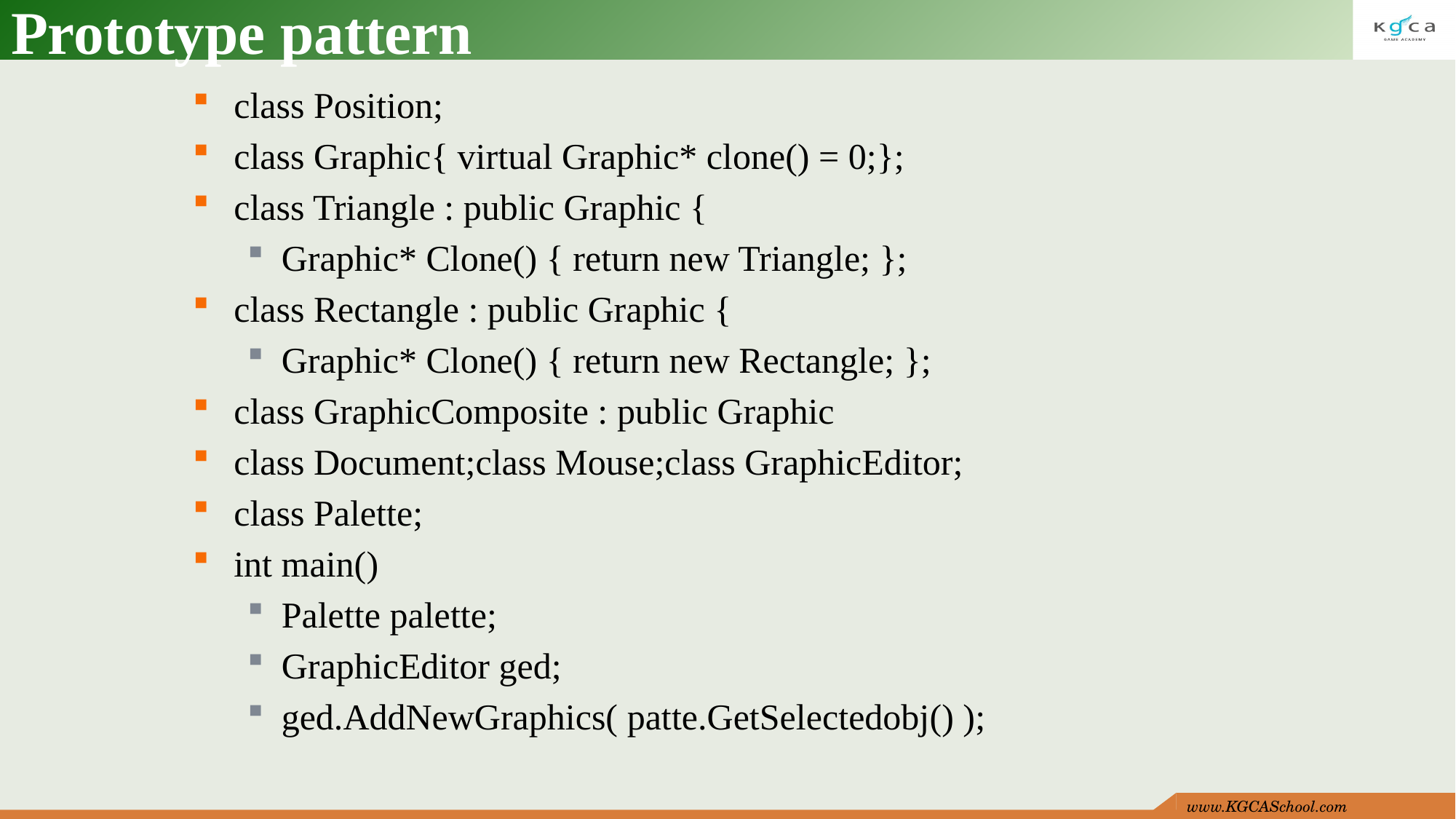

# Prototype pattern
class Position;
class Graphic{ virtual Graphic* clone() = 0;};
class Triangle : public Graphic {
Graphic* Clone() { return new Triangle; };
class Rectangle : public Graphic {
Graphic* Clone() { return new Rectangle; };
class GraphicComposite : public Graphic
class Document;class Mouse;class GraphicEditor;
class Palette;
int main()
Palette palette;
GraphicEditor ged;
ged.AddNewGraphics( patte.GetSelectedobj() );